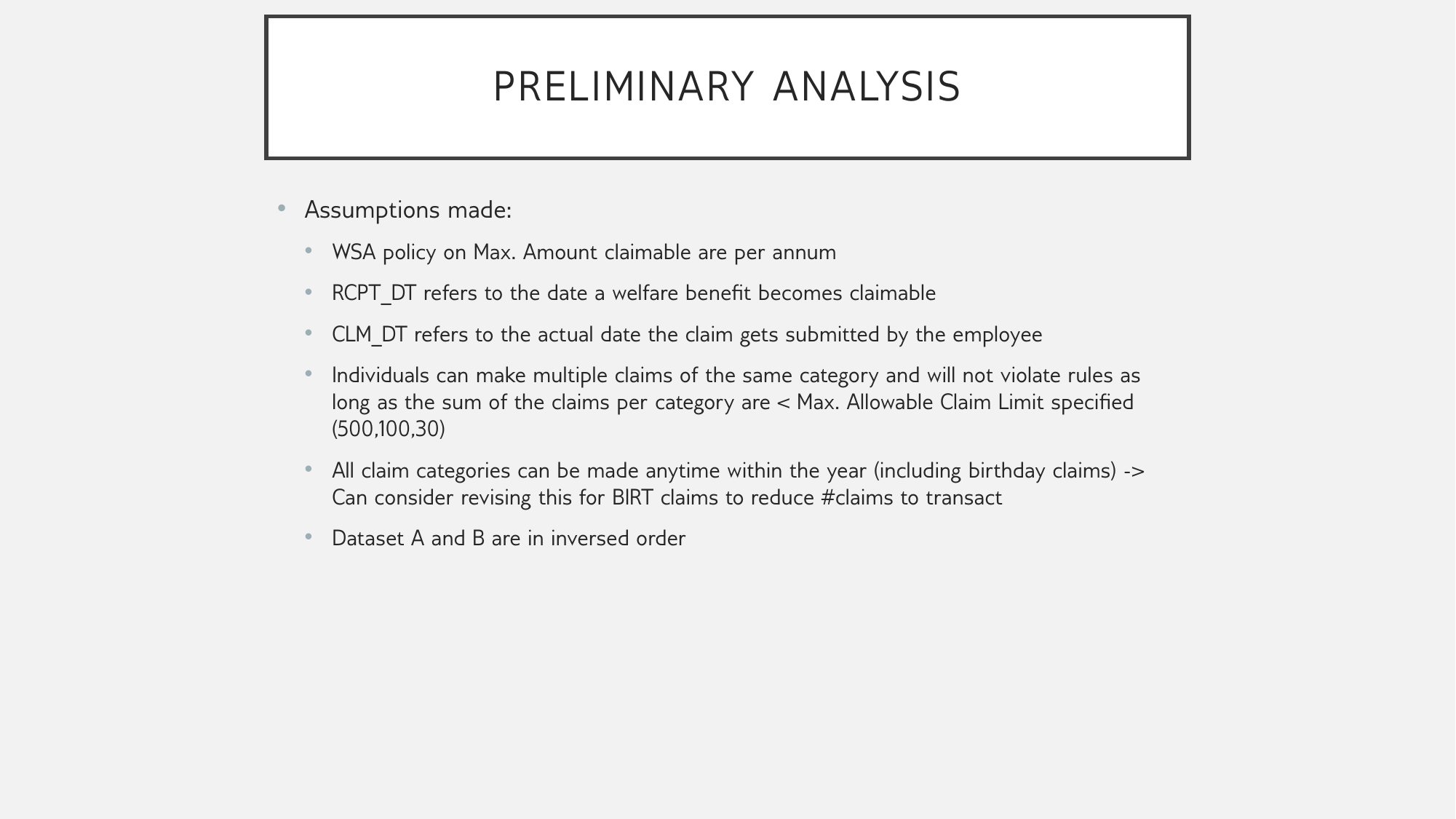

# Preliminary analysis
Assumptions made:
WSA policy on Max. Amount claimable are per annum
RCPT_DT refers to the date a welfare benefit becomes claimable
CLM_DT refers to the actual date the claim gets submitted by the employee
Individuals can make multiple claims of the same category and will not violate rules as long as the sum of the claims per category are < Max. Allowable Claim Limit specified (500,100,30)
All claim categories can be made anytime within the year (including birthday claims) -> Can consider revising this for BIRT claims to reduce #claims to transact
Dataset A and B are in inversed order